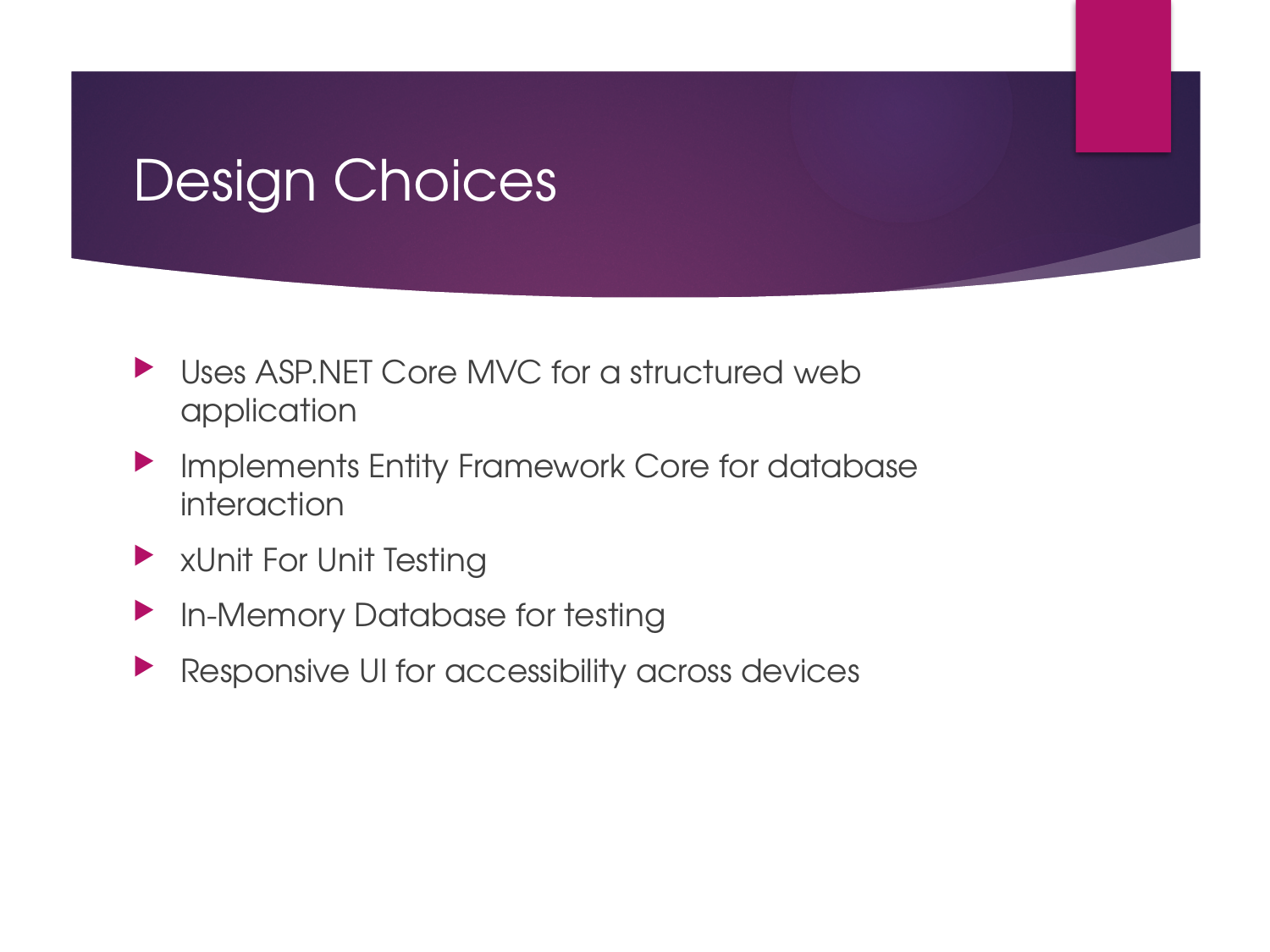

# Design Choices
Uses ASP.NET Core MVC for a structured web application
Implements Entity Framework Core for database interaction
xUnit For Unit Testing
In-Memory Database for testing
Responsive UI for accessibility across devices